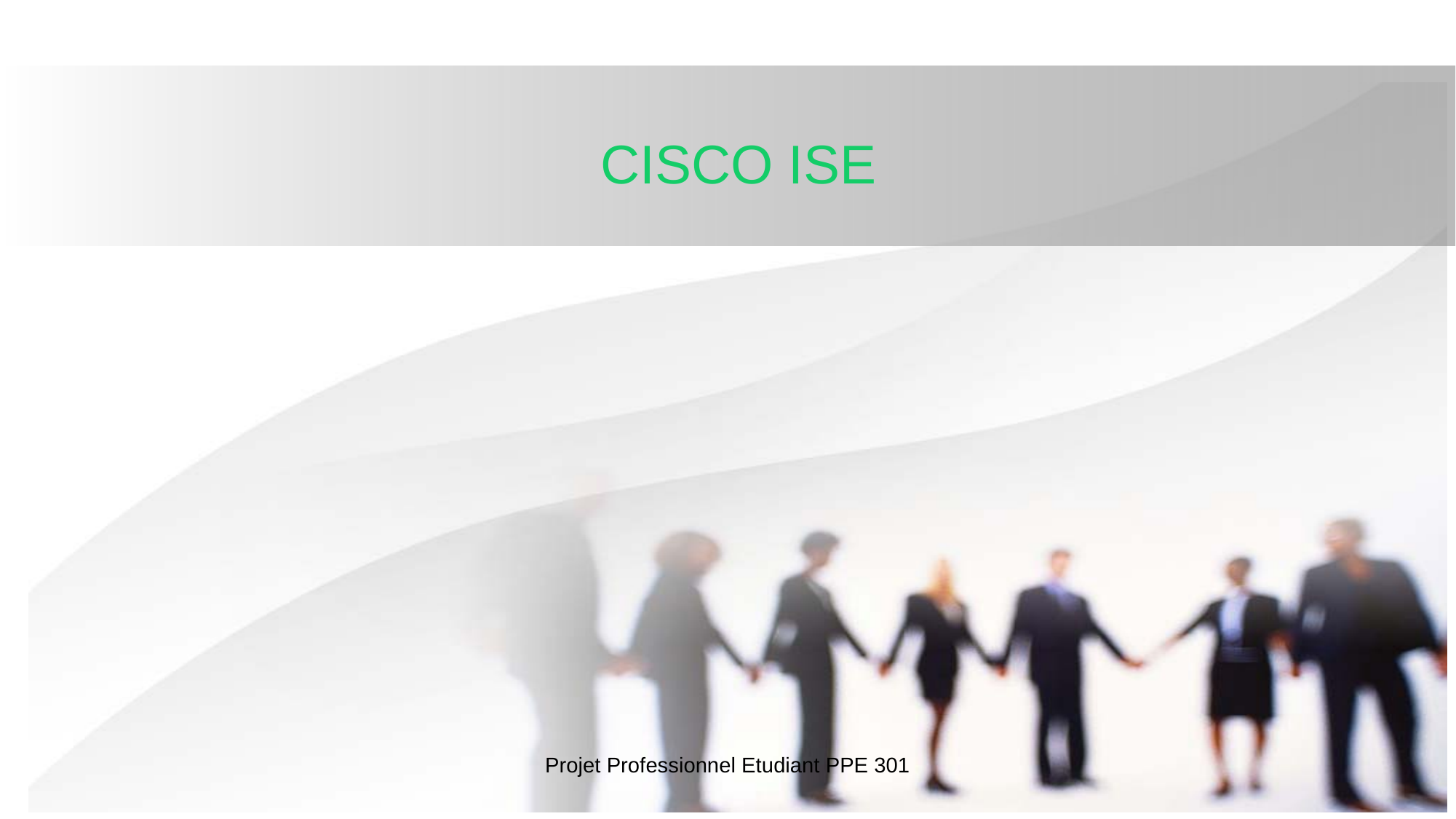

# CISCO ISE
Projet Professionnel Etudiant PPE 301
1